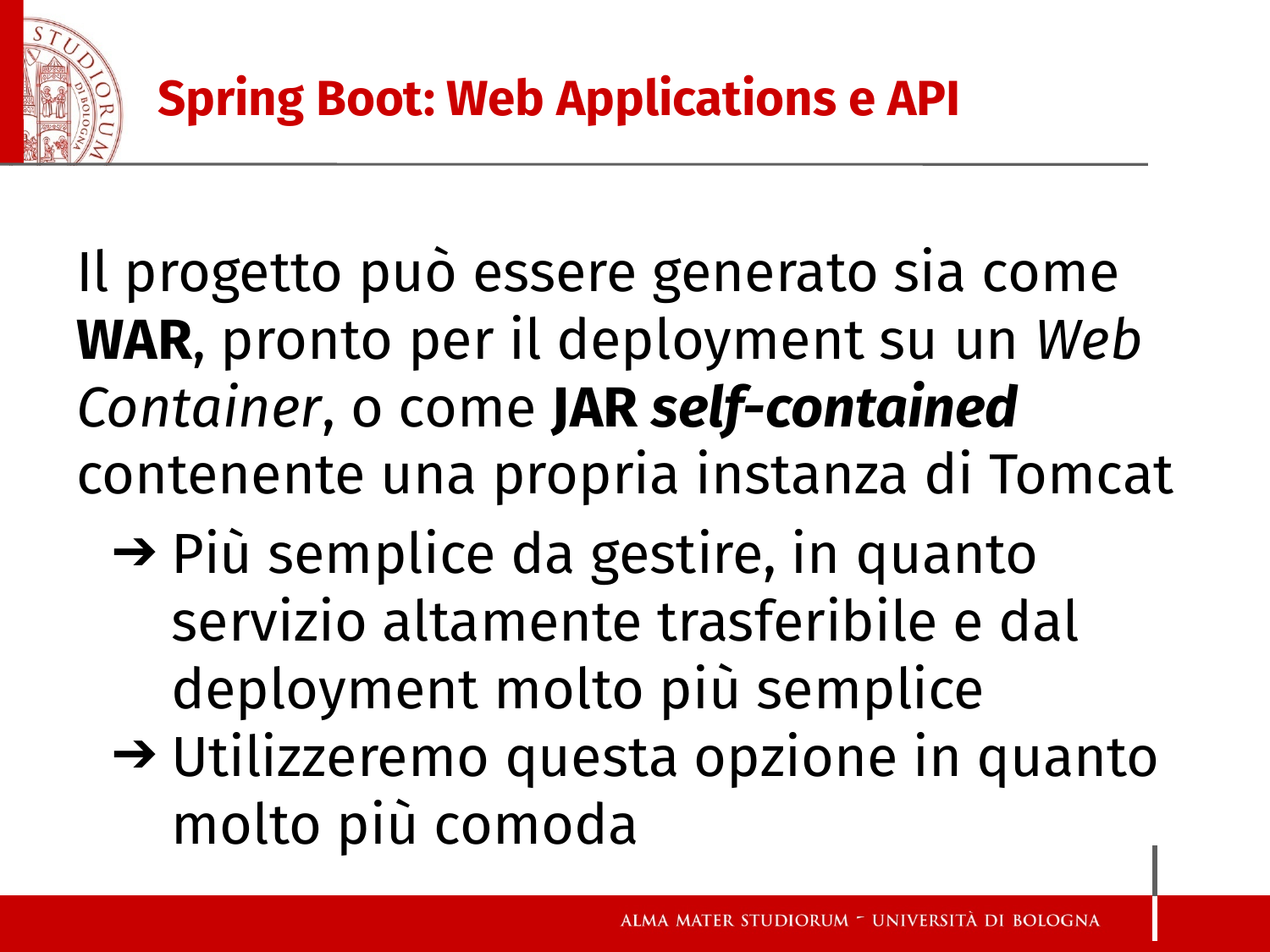

# Spring Boot: Web Applications e API
Il progetto può essere generato sia come WAR, pronto per il deployment su un Web Container, o come JAR self-contained contenente una propria instanza di Tomcat
Più semplice da gestire, in quanto servizio altamente trasferibile e dal deployment molto più semplice
Utilizzeremo questa opzione in quanto molto più comoda